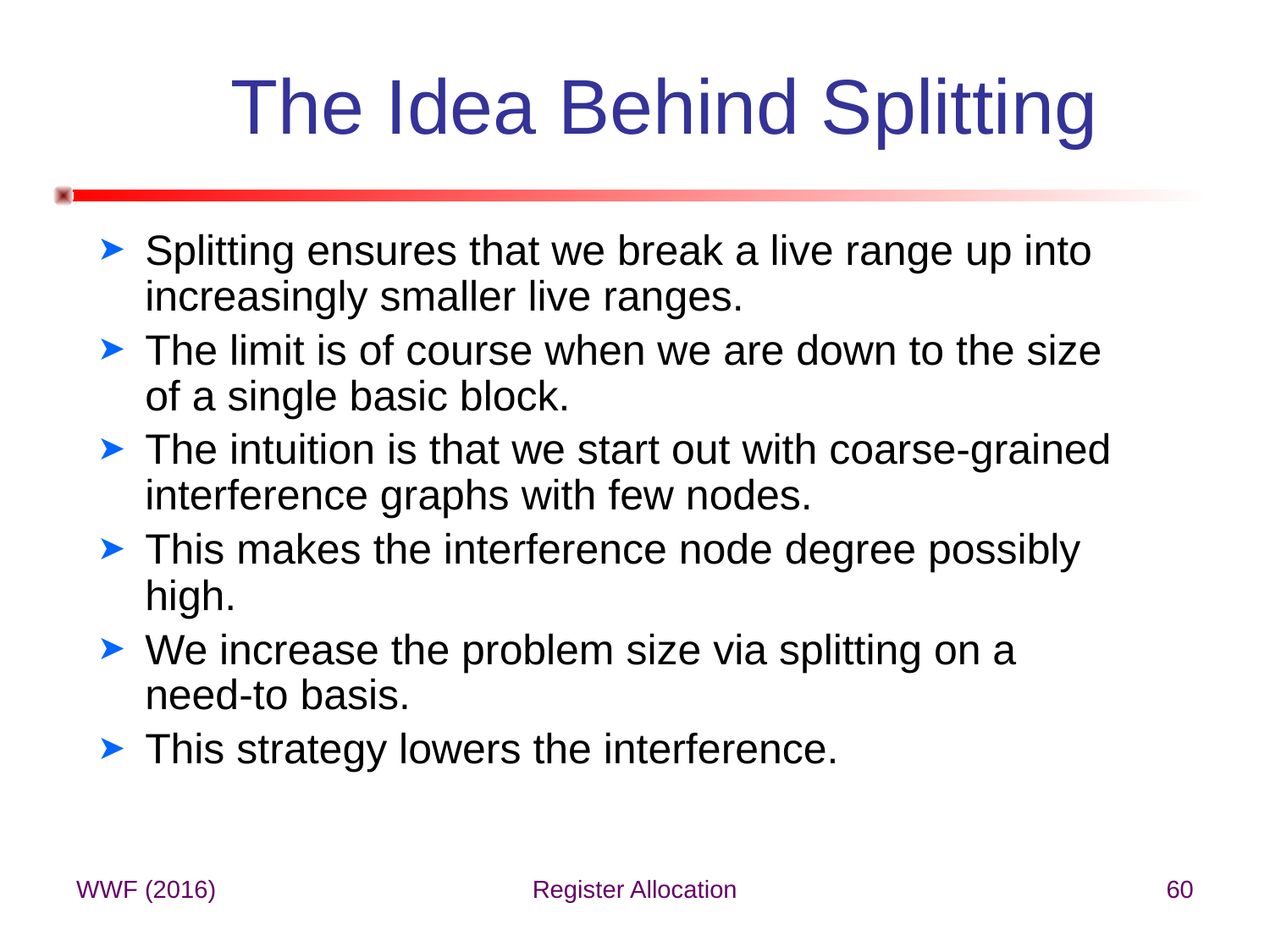

# The Idea Behind Splitting
Splitting ensures that we break a live range up into increasingly smaller live ranges.
The limit is of course when we are down to the size of a single basic block.
The intuition is that we start out with coarse-grained interference graphs with few nodes.
This makes the interference node degree possibly high.
We increase the problem size via splitting on a need-to basis.
This strategy lowers the interference.
WWF (2016)
Register Allocation
60